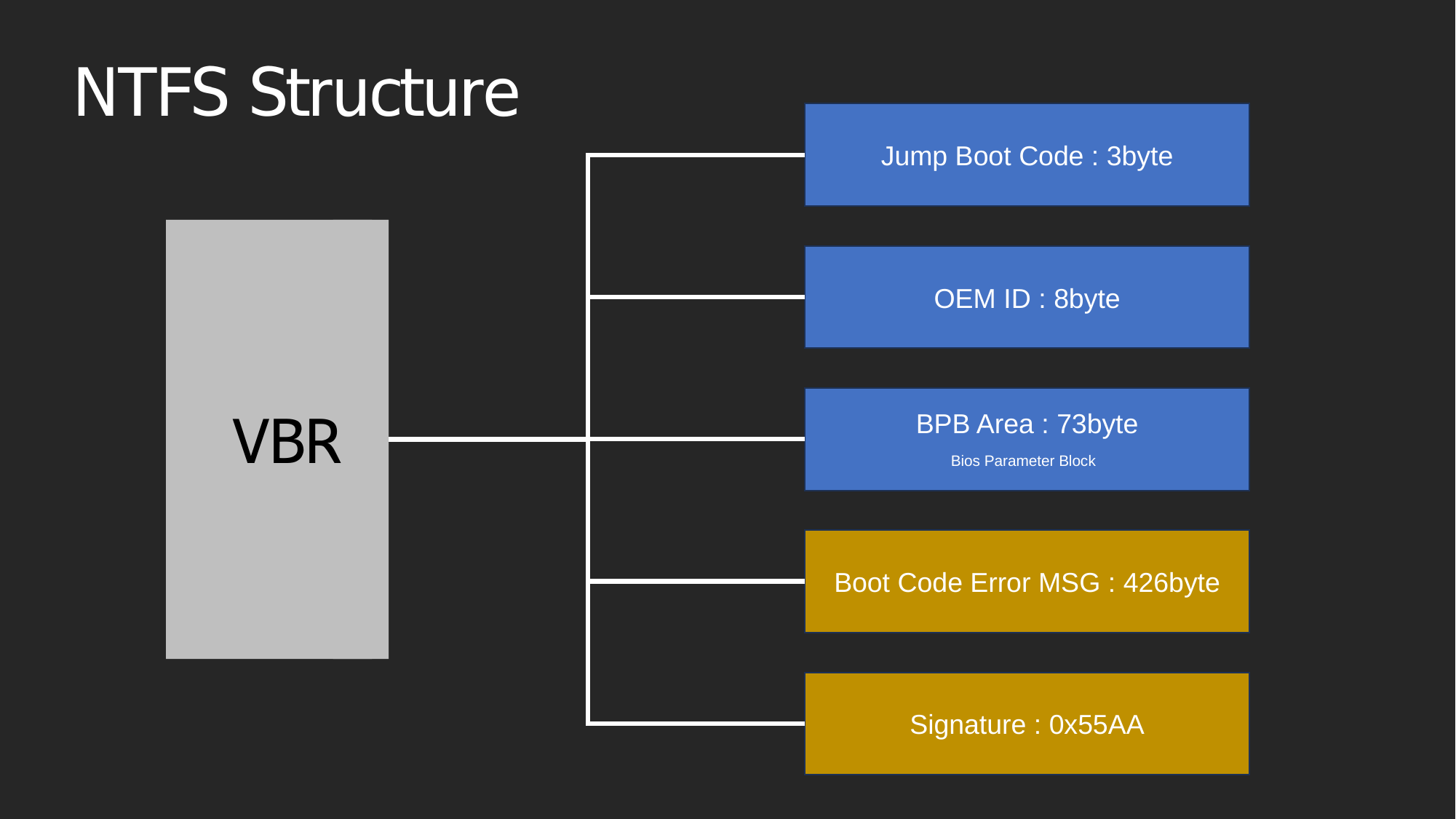

NTFS Structure
Jump Boot Code : 3byte
  VBR

OEM ID : 8byte
BPB Area : 73byte
Bios Parameter Block
Boot Code Error MSG : 426byte
Signature : 0x55AA